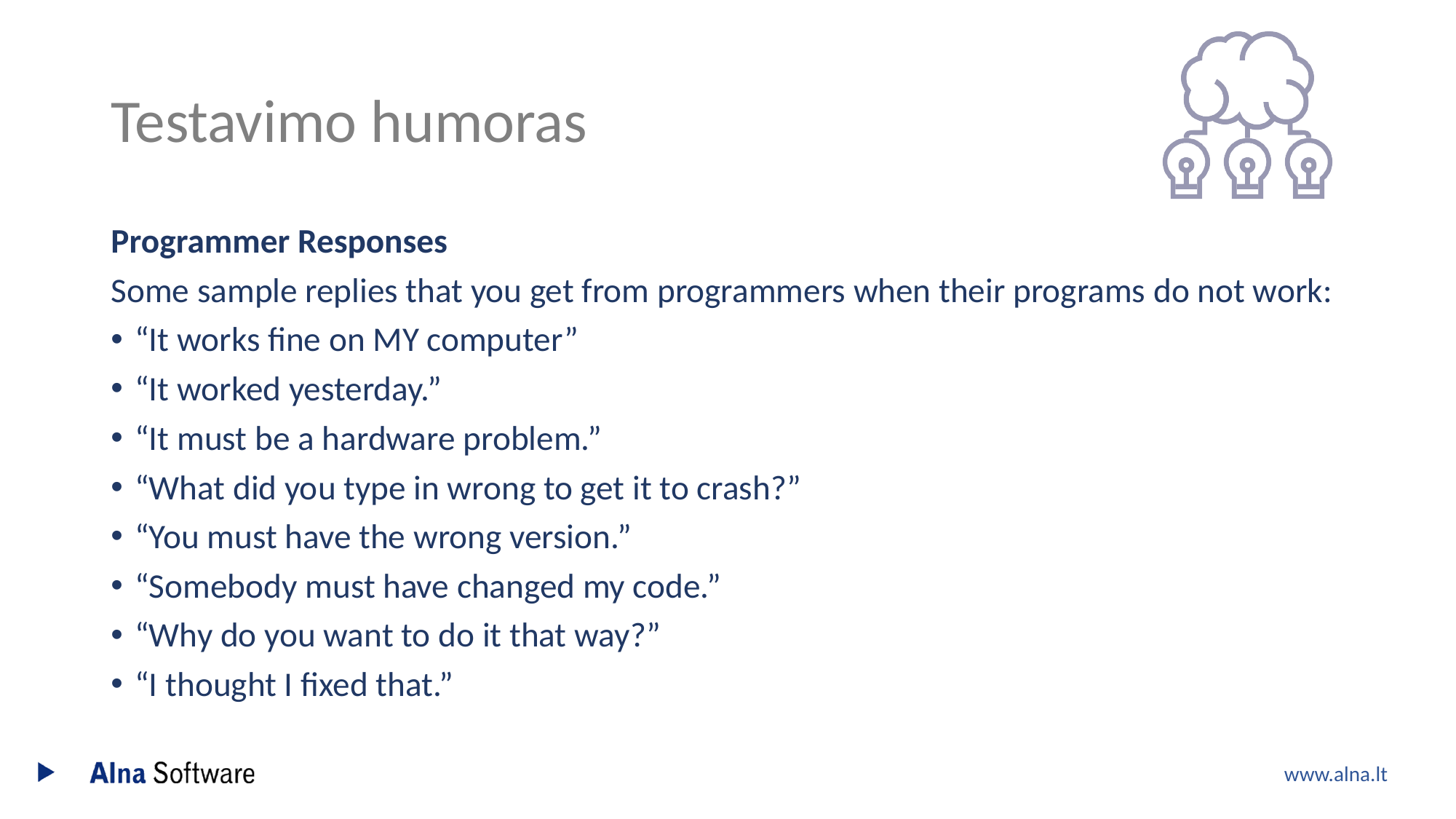

# Testavimo humoras
Programmer Responses
Some sample replies that you get from programmers when their programs do not work:
“It works fine on MY computer”
“It worked yesterday.”
“It must be a hardware problem.”
“What did you type in wrong to get it to crash?”
“You must have the wrong version.”
“Somebody must have changed my code.”
“Why do you want to do it that way?”
“I thought I fixed that.”